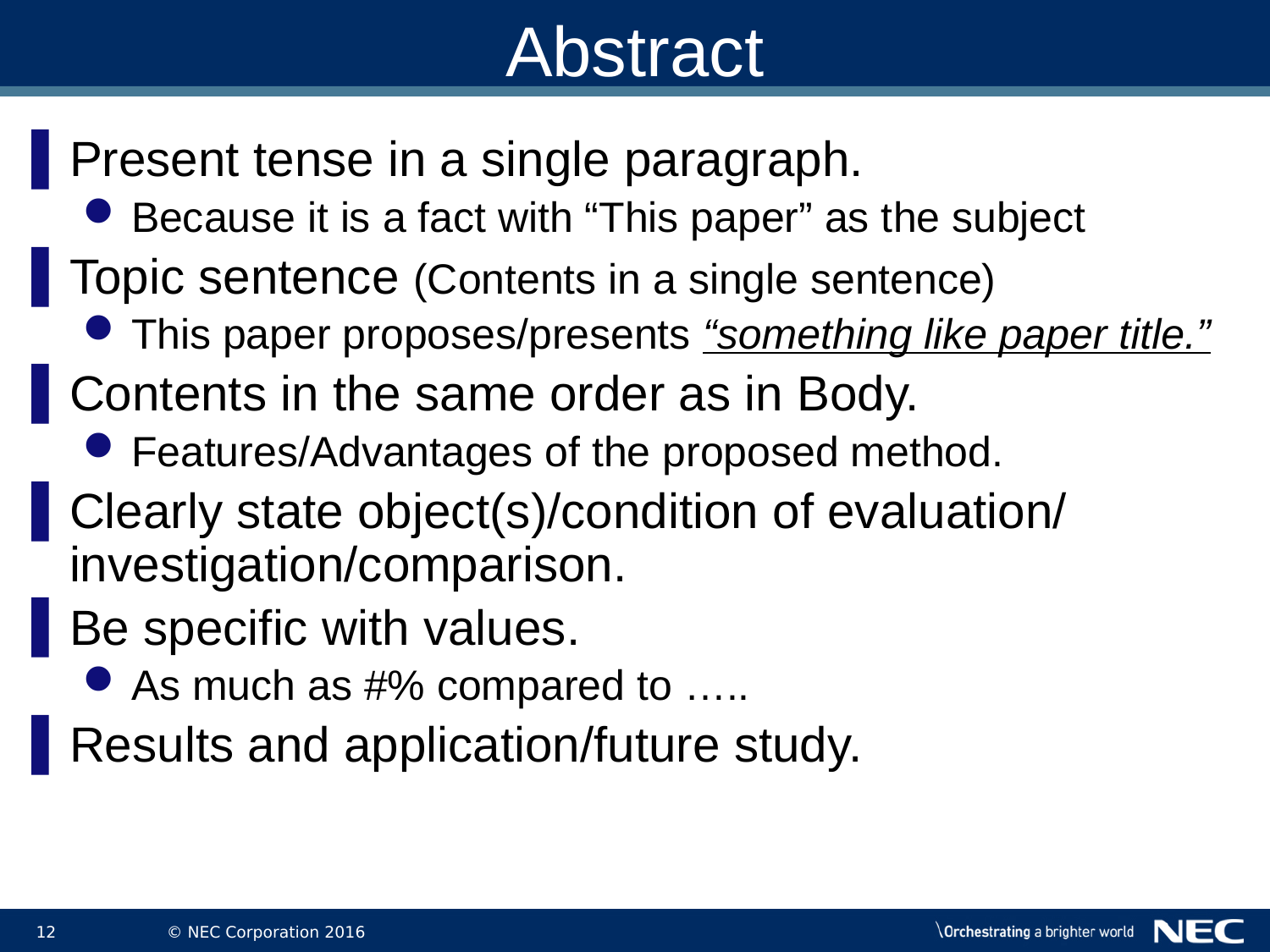

# Abstract
Present tense in a single paragraph.
Because it is a fact with “This paper” as the subject
Topic sentence (Contents in a single sentence)
This paper proposes/presents “something like paper title.”
Contents in the same order as in Body.
Features/Advantages of the proposed method.
Clearly state object(s)/condition of evaluation/ investigation/comparison.
Be specific with values.
As much as #% compared to …..
Results and application/future study.